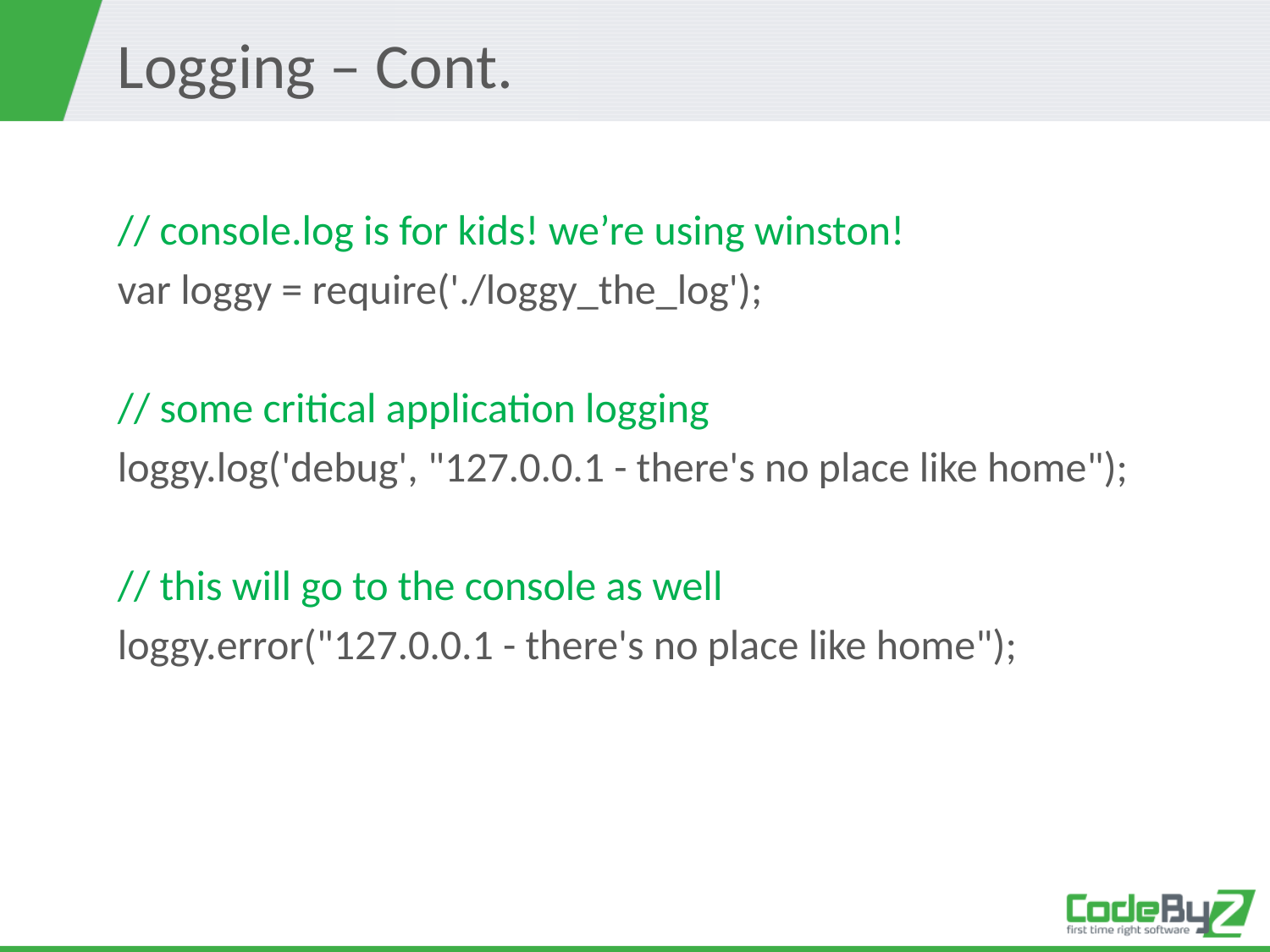

# Logging – Cont.
// console.log is for kids! we’re using winston!
var loggy = require('./loggy_the_log');

// some critical application logging
loggy.log('debug', "127.0.0.1 - there's no place like home");

// this will go to the console as well
loggy.error("127.0.0.1 - there's no place like home");